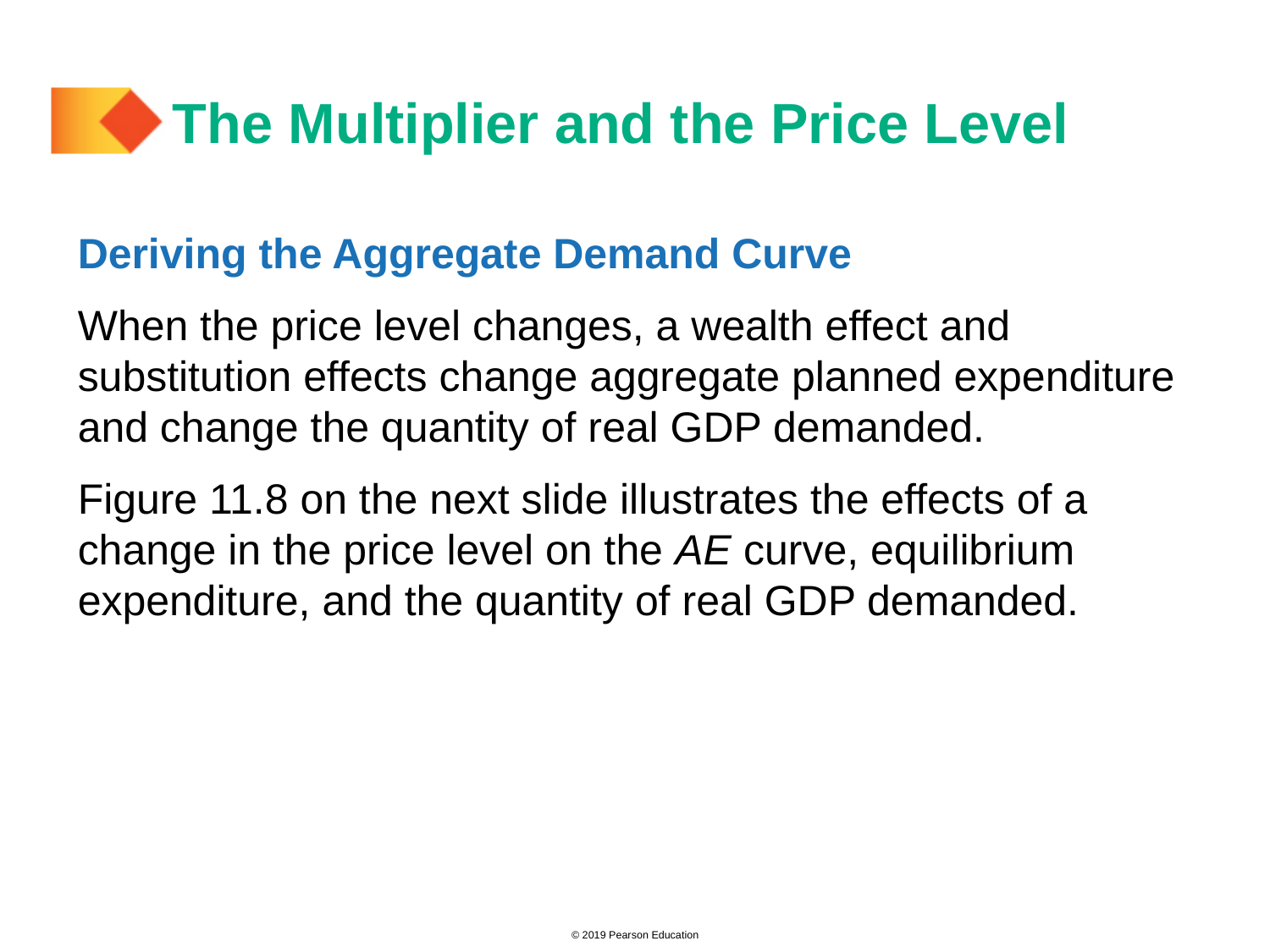

# The Multiplier and the Price Level
Deriving the Aggregate Demand Curve
When the price level changes, a wealth effect and substitution effects change aggregate planned expenditure and change the quantity of real GDP demanded.
Figure 11.8 on the next slide illustrates the effects of a change in the price level on the AE curve, equilibrium expenditure, and the quantity of real GDP demanded.